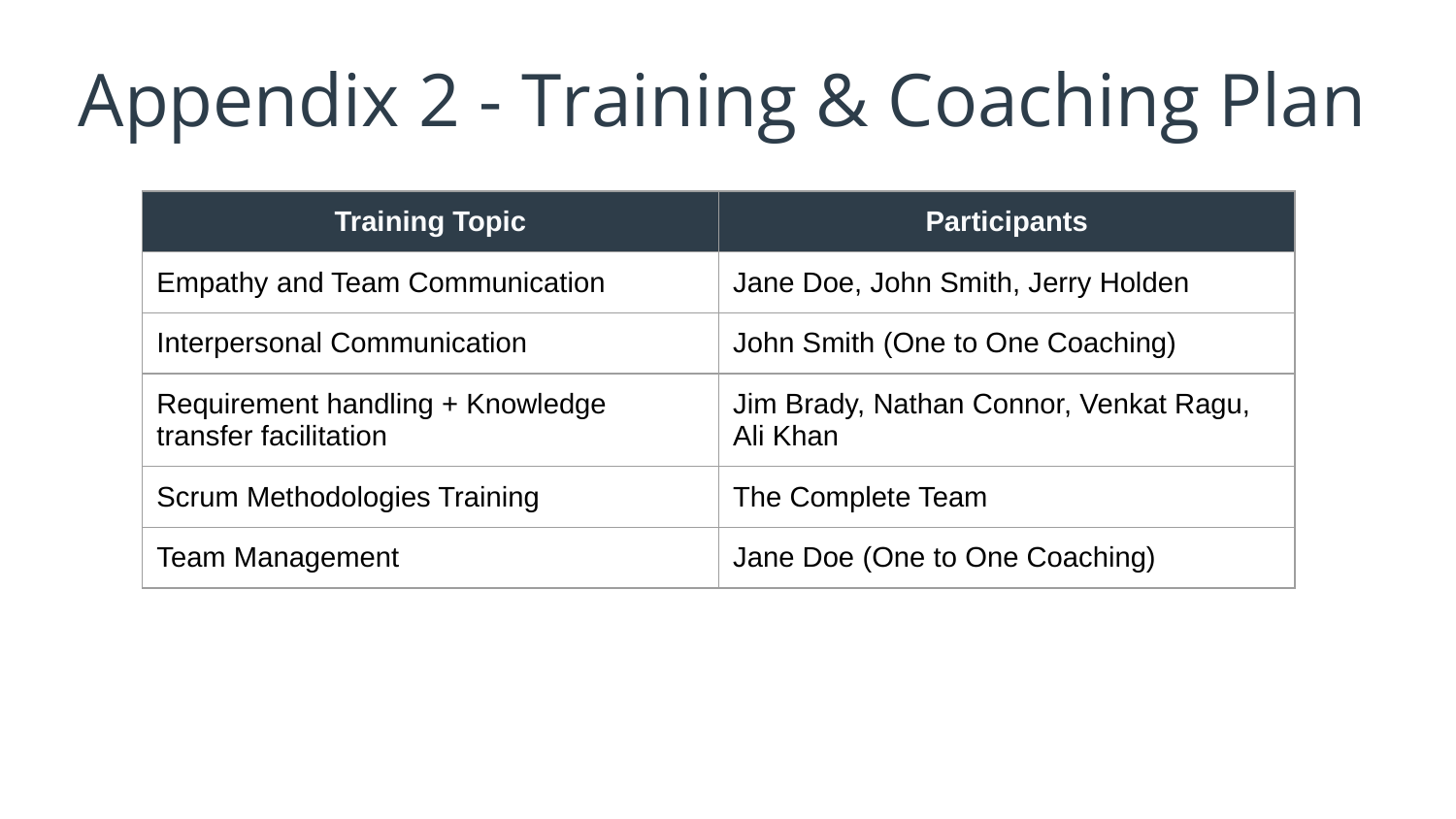

# Appendix 2 - Training & Coaching Plan
| Training Topic | Participants |
| --- | --- |
| Empathy and Team Communication | Jane Doe, John Smith, Jerry Holden |
| Interpersonal Communication | John Smith (One to One Coaching) |
| Requirement handling + Knowledge transfer facilitation | Jim Brady, Nathan Connor, Venkat Ragu, Ali Khan |
| Scrum Methodologies Training | The Complete Team |
| Team Management | Jane Doe (One to One Coaching) |